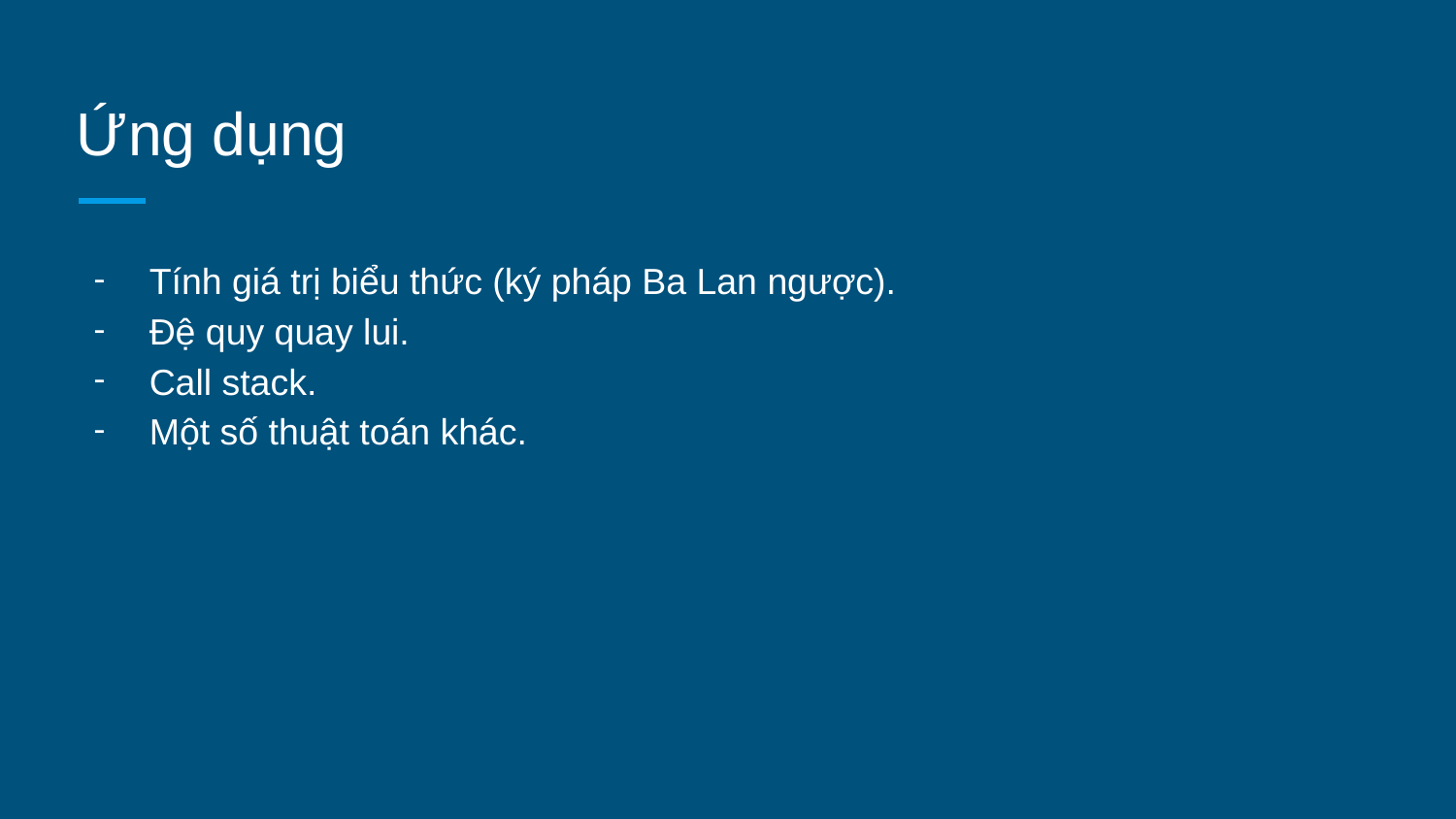

# Ứng dụng
Tính giá trị biểu thức (ký pháp Ba Lan ngược).
Đệ quy quay lui.
Call stack.
Một số thuật toán khác.